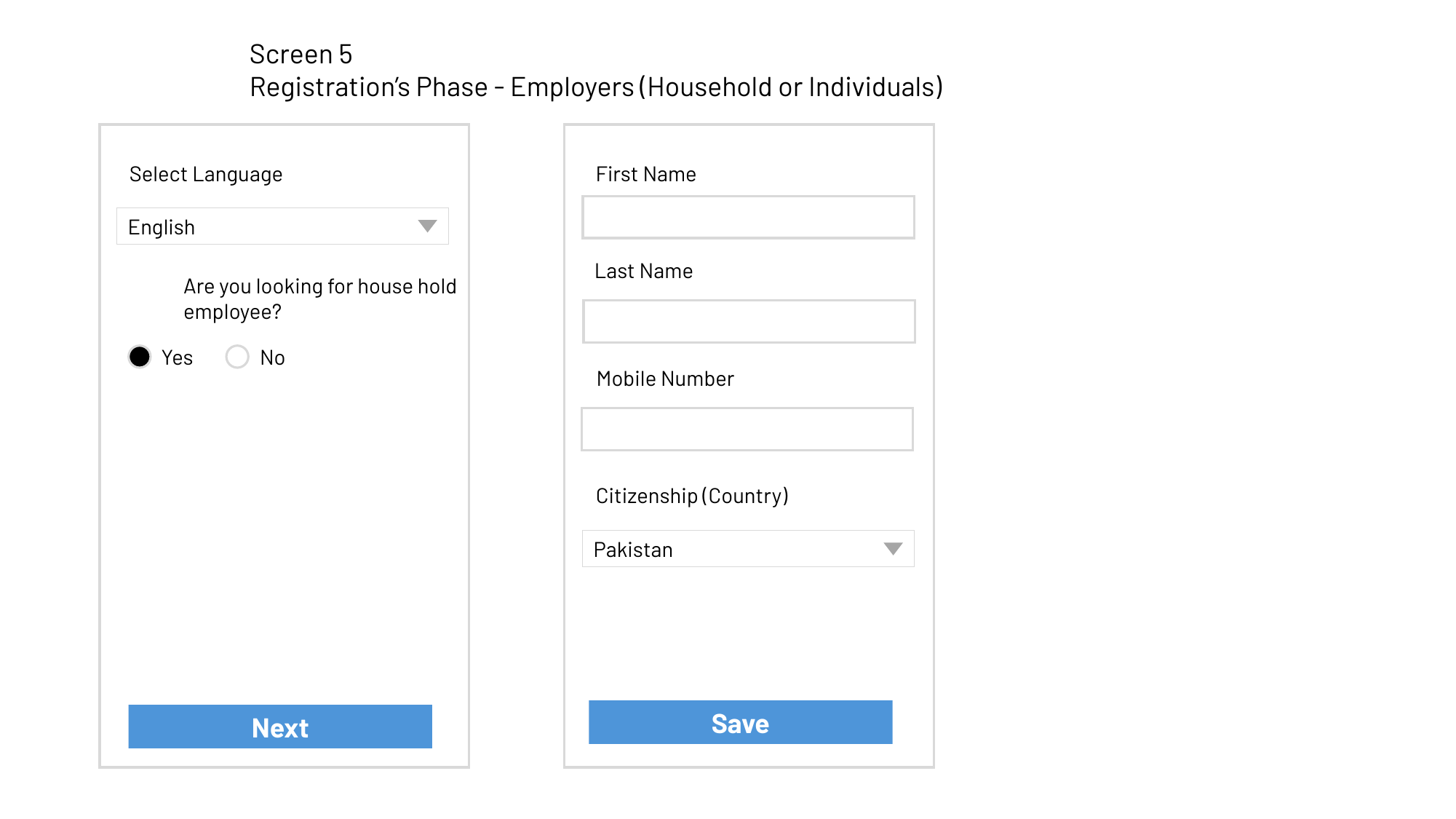

Screen 5
Registration’s Phase - Employers (Household or Individuals)

Select Language
First Name

English

Last Name
Are you looking for house hold
employee?

Yes

No

Mobile Number

Citizenship (Country)
Pakistan

Save
Next